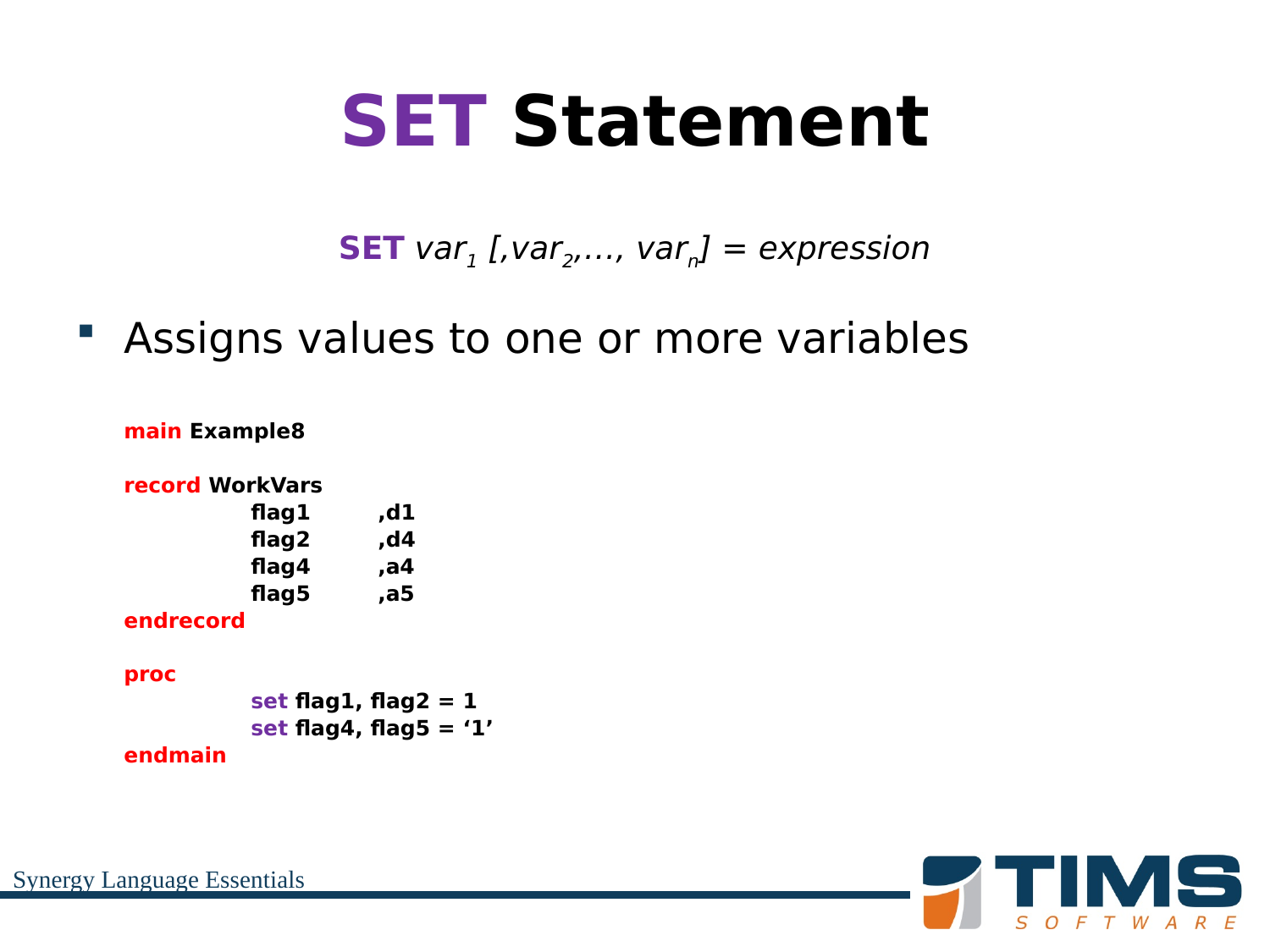

# SET Statement
SET var1 [,var2,…, varn] = expression

Assigns values to one or more variables

	main Example8

	record WorkVars
		flag1	,d1
		flag2	,d4
		flag4	,a4
		flag5	,a5
	endrecord

	proc
		set flag1, flag2 = 1
		set flag4, flag5 = ‘1’
	endmain
Synergy Language Essentials